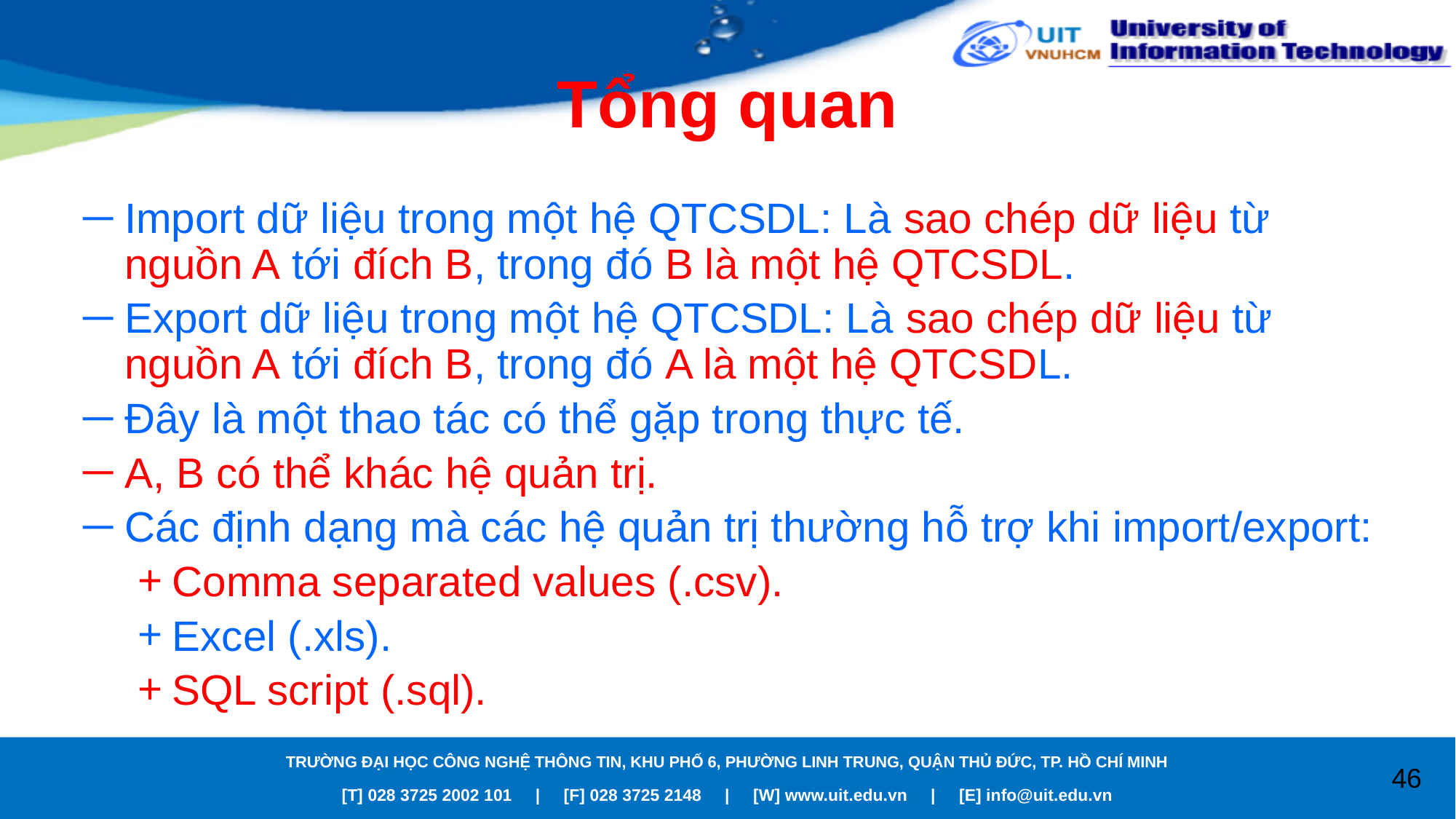

# Tổng quan
Import dữ liệu trong một hệ QTCSDL: Là sao chép dữ liệu từ nguồn A tới đích B, trong đó B là một hệ QTCSDL.
Export dữ liệu trong một hệ QTCSDL: Là sao chép dữ liệu từ nguồn A tới đích B, trong đó A là một hệ QTCSDL.
Đây là một thao tác có thể gặp trong thực tế.
A, B có thể khác hệ quản trị.
Các định dạng mà các hệ quản trị thường hỗ trợ khi import/export:
Comma separated values (.csv).
Excel (.xls).
SQL script (.sql).